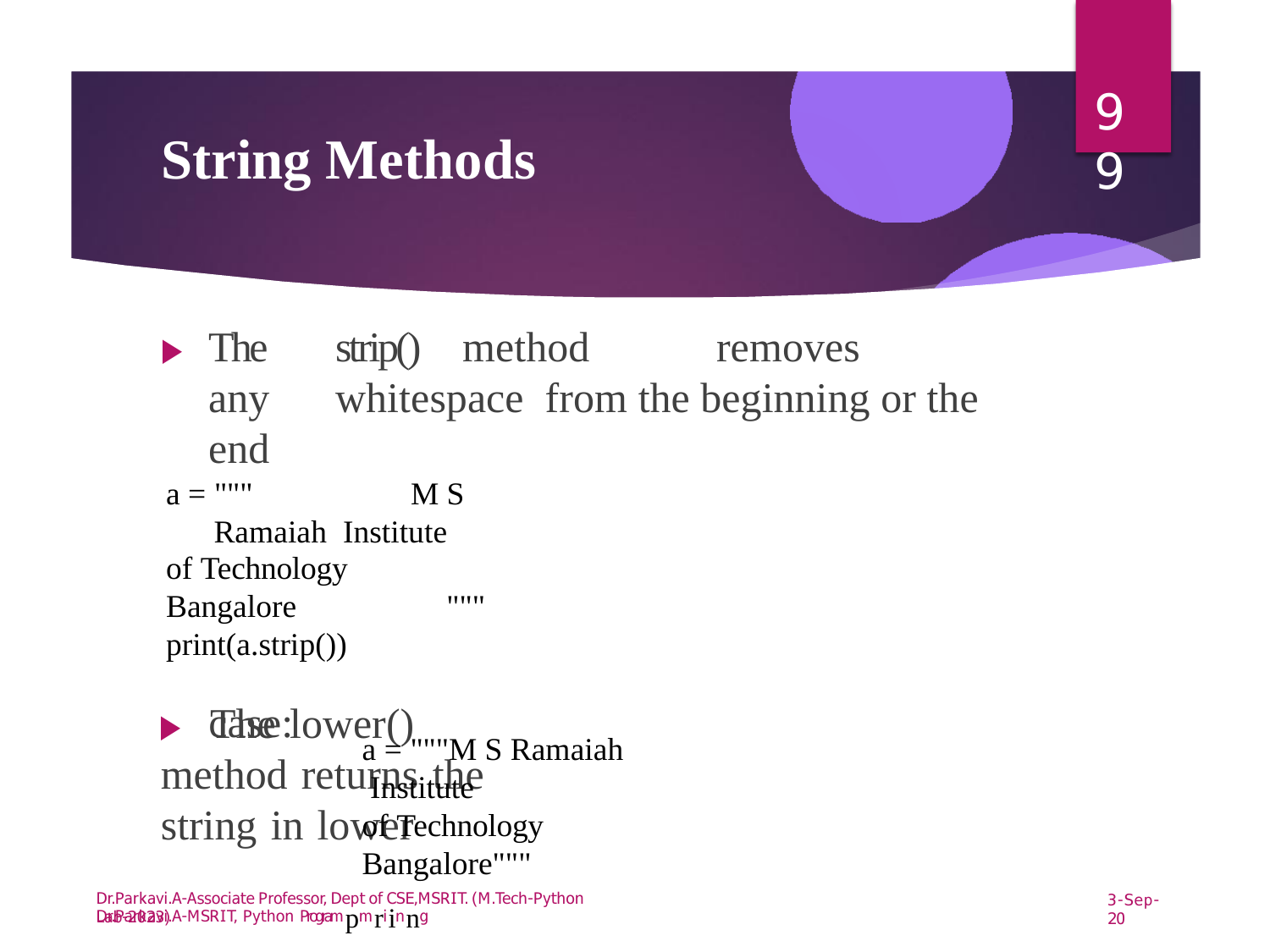

99
# String Methods
▶	The	strip()	method	removes	any	whitespace  from the beginning or the end
a = """	M S Ramaiah  Institute
of Technology
Bangalore	"""
print(a.strip())

▶	The lower() method returns the string in lower
case:
a = """M S Ramaiah  Institute
of Technology
Bangalore"""
Dr.Parkavi.A-MSRIT, Python Programpmriinng Ste(sasi.olnoinwSTeTPr-(H)K)BKCE
Dr.Parkavi.A-Associate Professor, Dept of CSE,MSRIT. (M.Tech-Python Lab-2023)
3-Sep-20